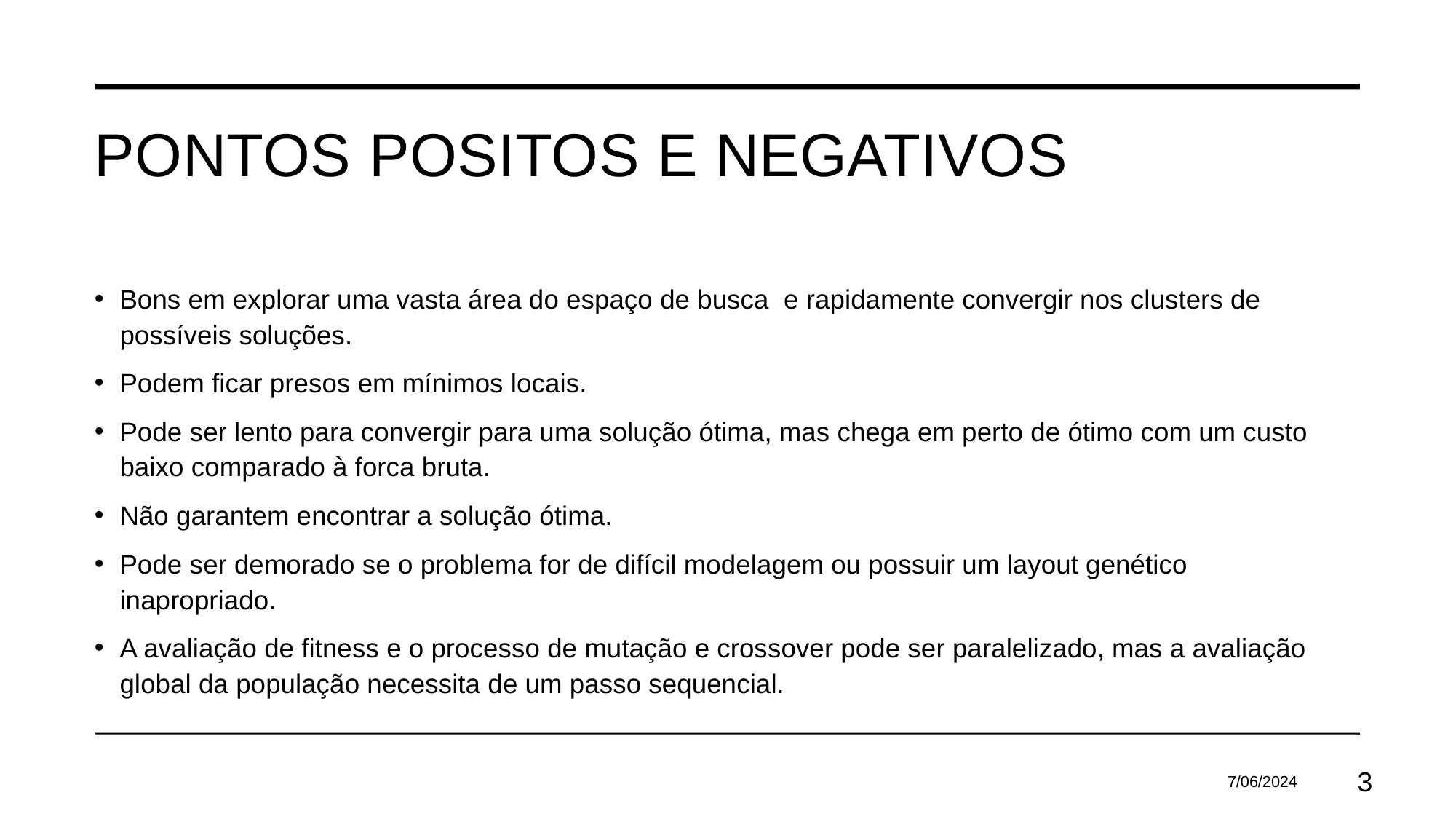

# Pontos positos e negativos
Bons em explorar uma vasta área do espaço de busca  e rapidamente convergir nos clusters de possíveis soluções.
Podem ficar presos em mínimos locais.
Pode ser lento para convergir para uma solução ótima, mas chega em perto de ótimo com um custo baixo comparado à forca bruta.
Não garantem encontrar a solução ótima.
Pode ser demorado se o problema for de difícil modelagem ou possuir um layout genético inapropriado.
A avaliação de fitness e o processo de mutação e crossover pode ser paralelizado, mas a avaliação global da população necessita de um passo sequencial.

7/06/2024
3